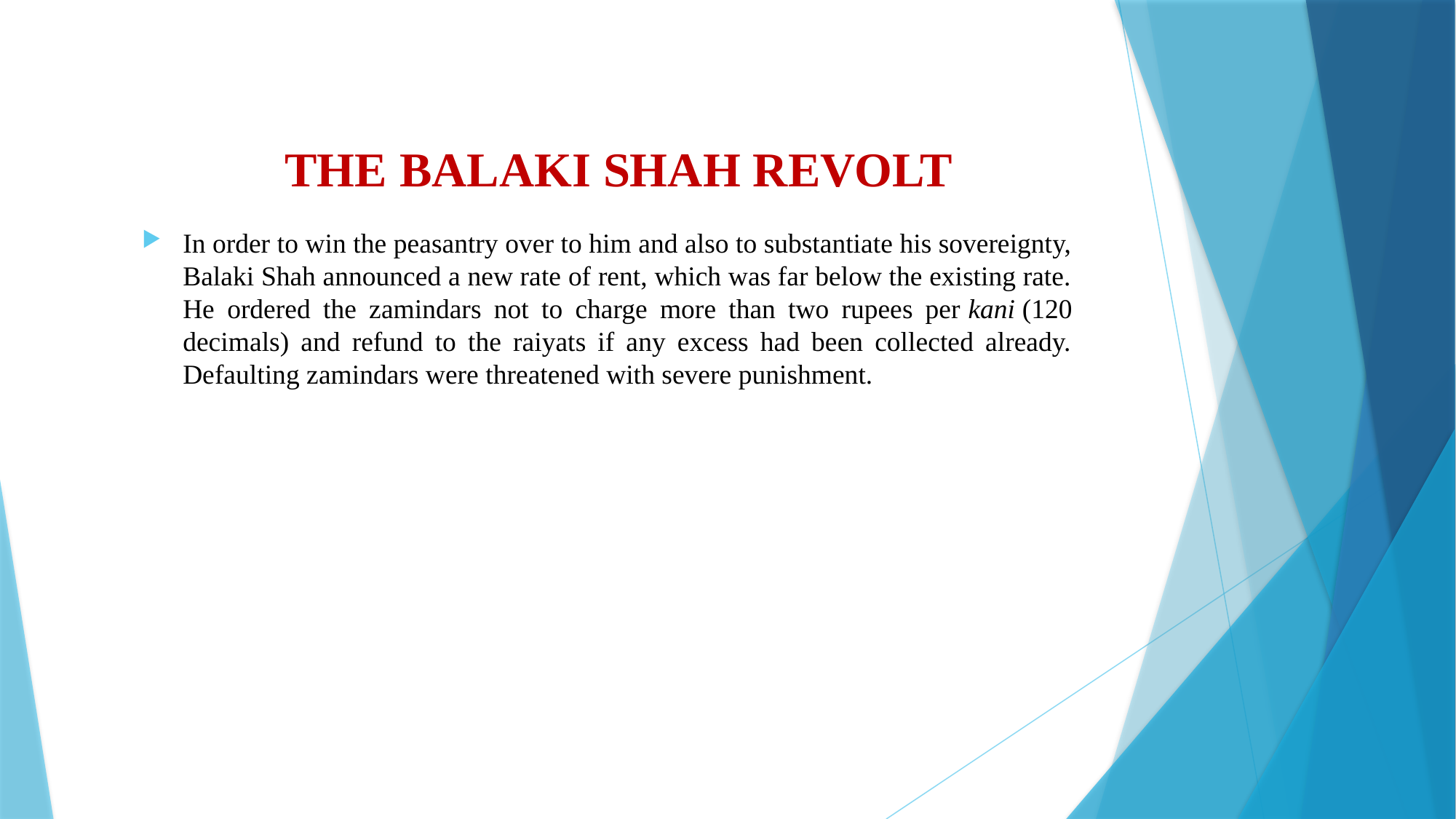

# THE BALAKI SHAH REVOLT
In order to win the peasantry over to him and also to substantiate his sovereignty, Balaki Shah announced a new rate of rent, which was far below the existing rate. He ordered the zamindars not to charge more than two rupees per kani (120 decimals) and refund to the raiyats if any excess had been collected already. Defaulting zamindars were threatened with severe punishment.